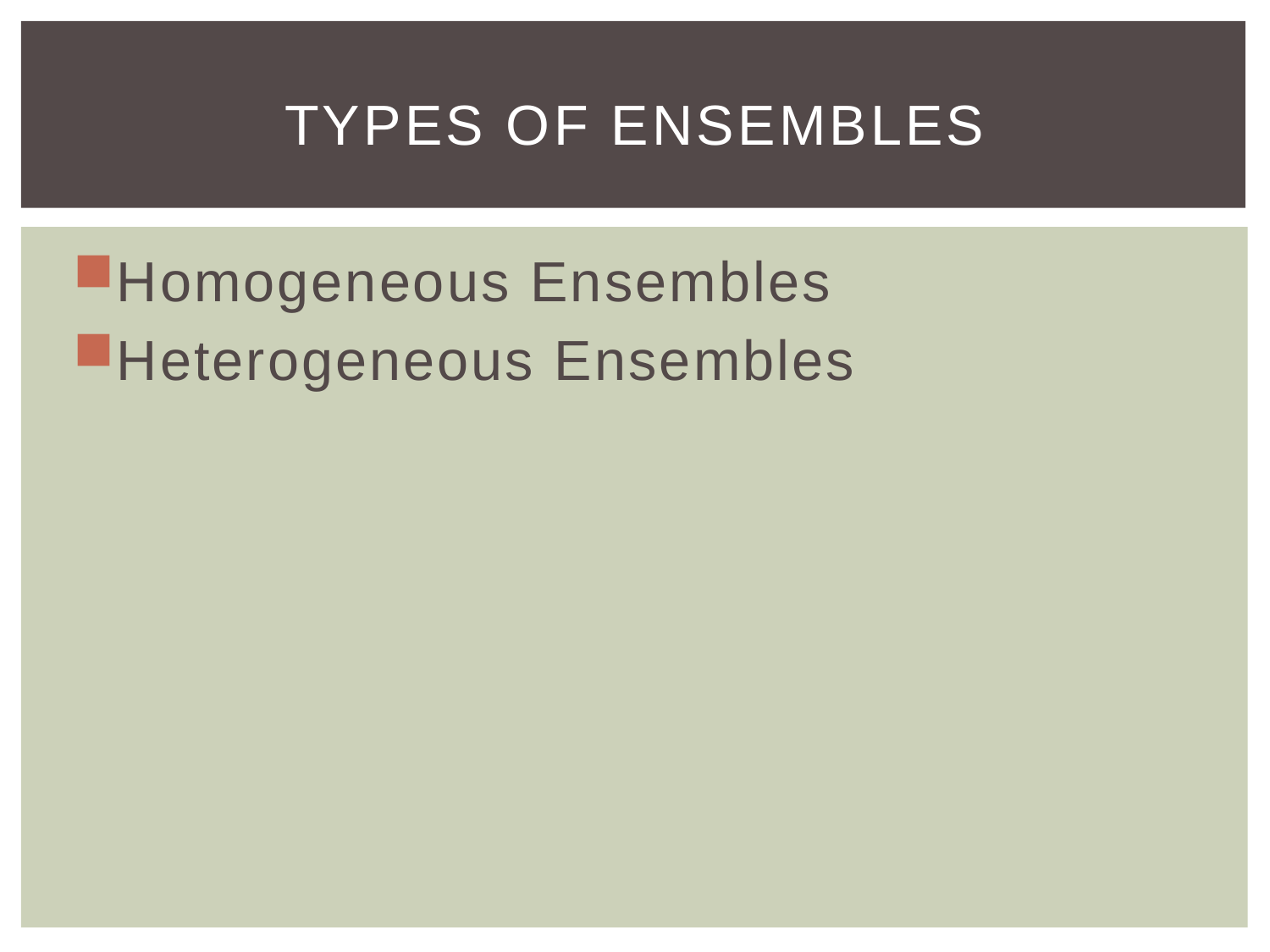

# Types of Ensembles
Homogeneous Ensembles
Heterogeneous Ensembles